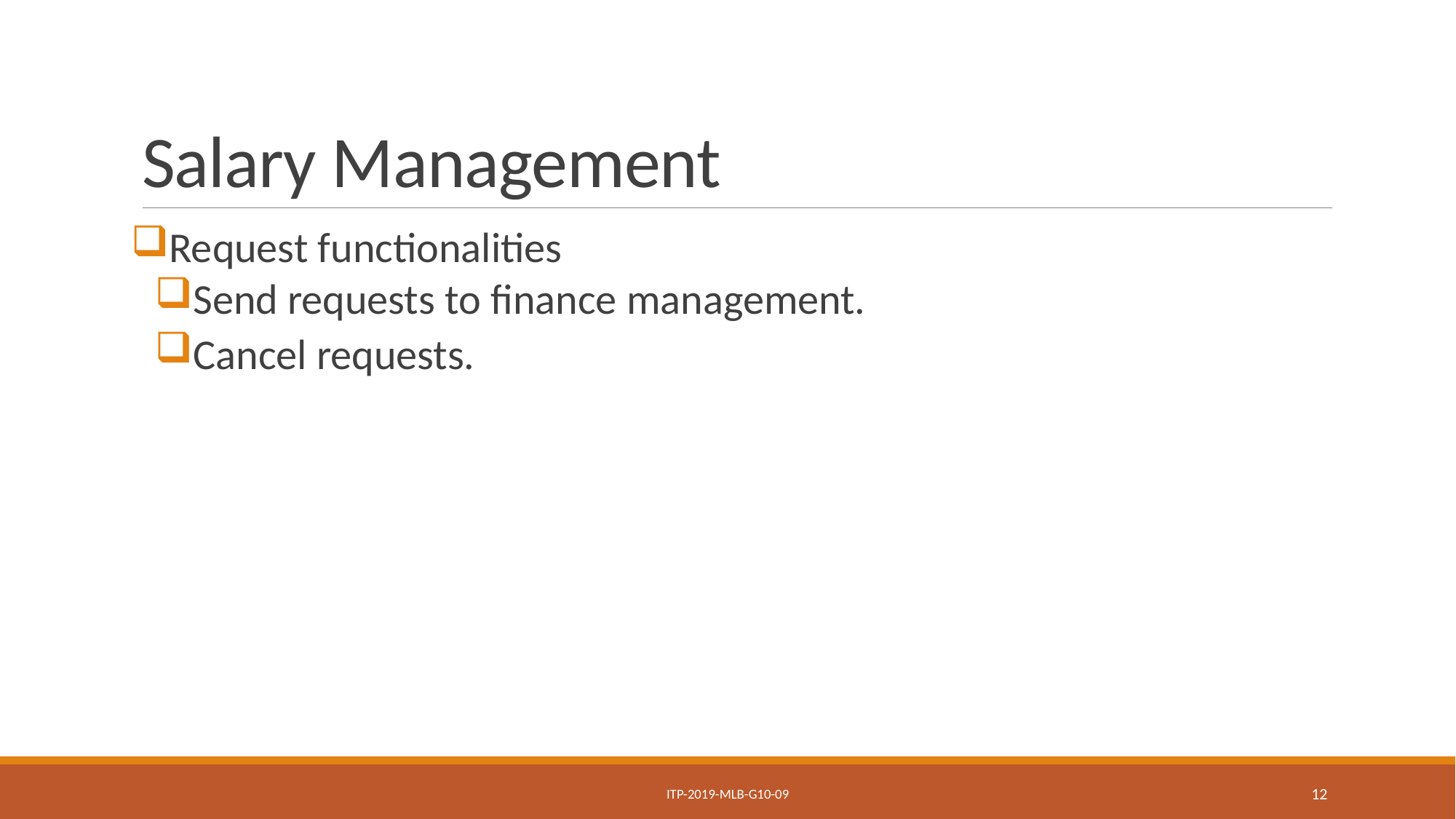

# Salary Management
Request functionalities
Send requests to finance management.
Cancel requests.

ITP-2019-MLB-G10-09
12